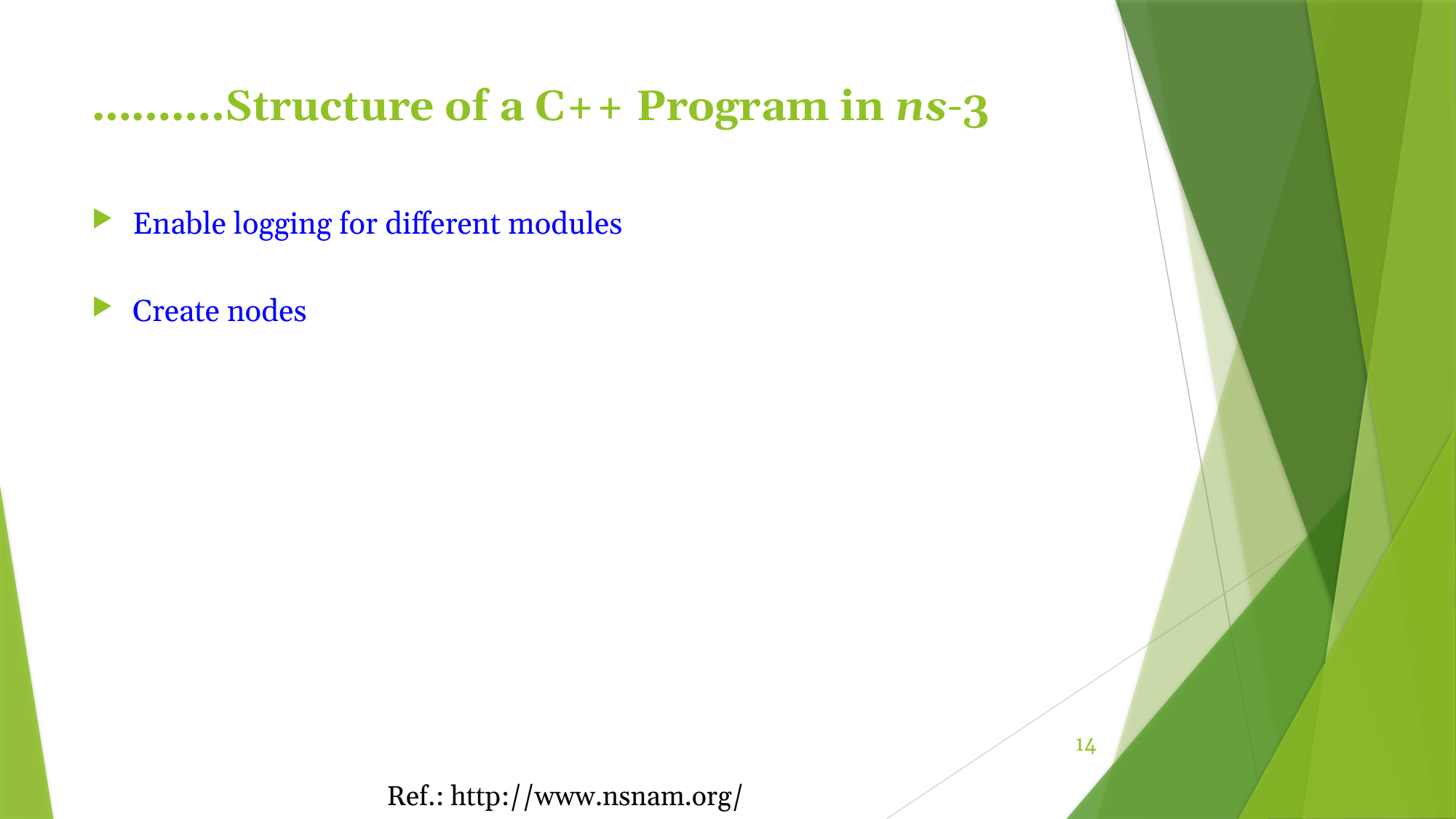

# ……….Structure of a C++ Program in ns-3
Enable logging for different modules
Create nodes
14
Ref.: http://www.nsnam.org/